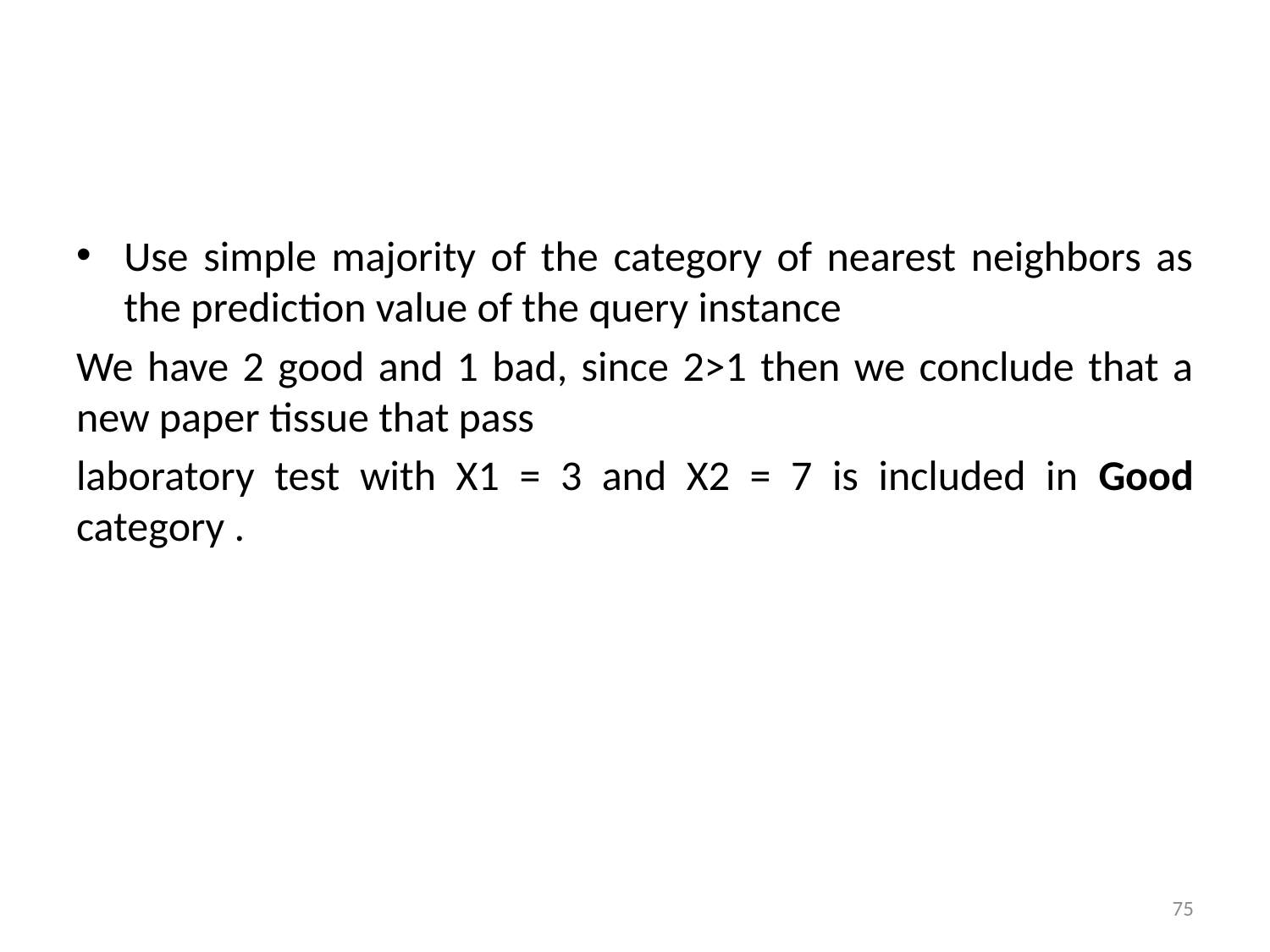

Use simple majority of the category of nearest neighbors as the prediction value of the query instance
We have 2 good and 1 bad, since 2>1 then we conclude that a new paper tissue that pass
laboratory test with X1 = 3 and X2 = 7 is included in Good category .
75